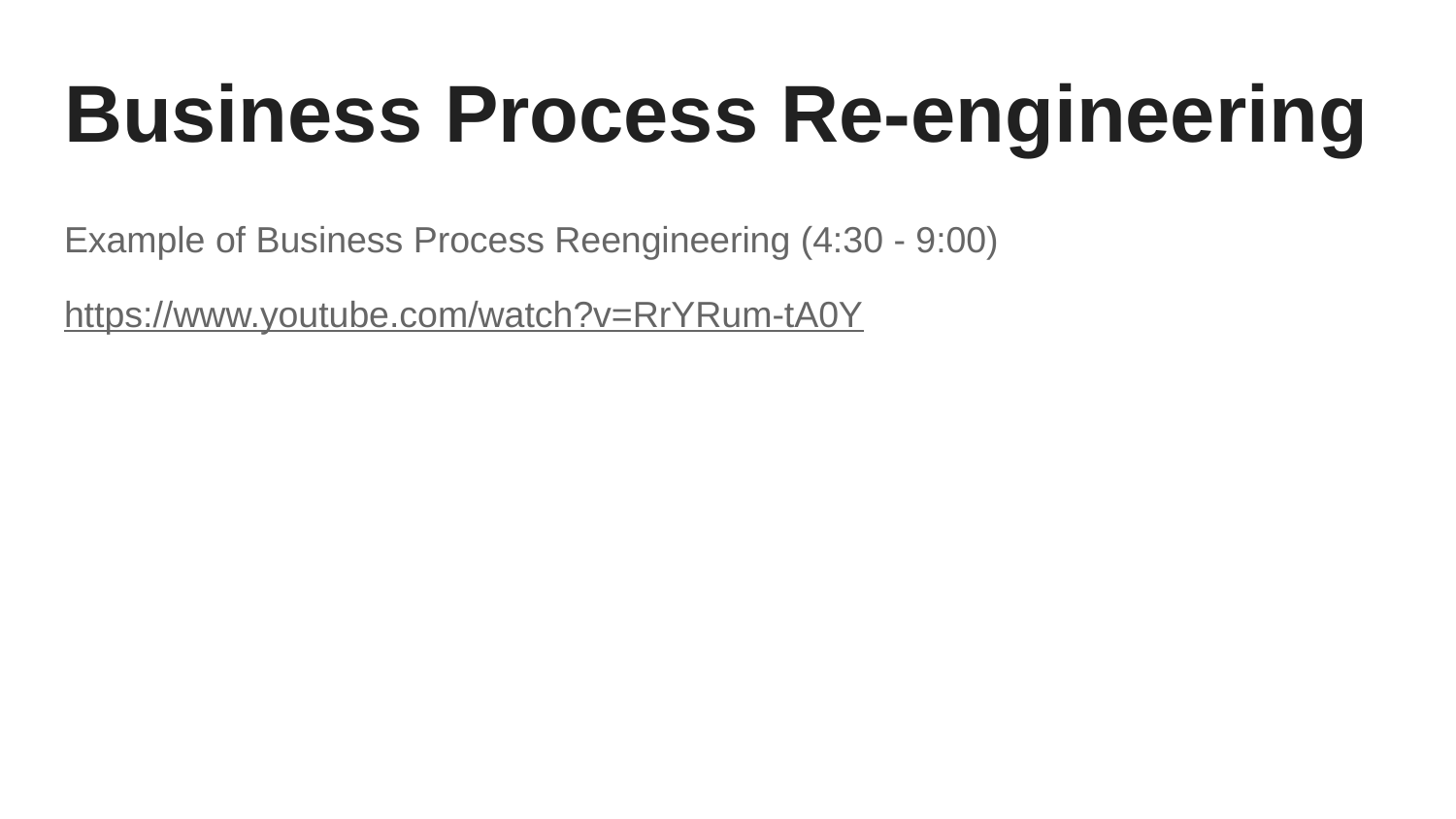

# Business Process Re-engineering
Example of Business Process Reengineering (4:30 - 9:00)
https://www.youtube.com/watch?v=RrYRum-tA0Y